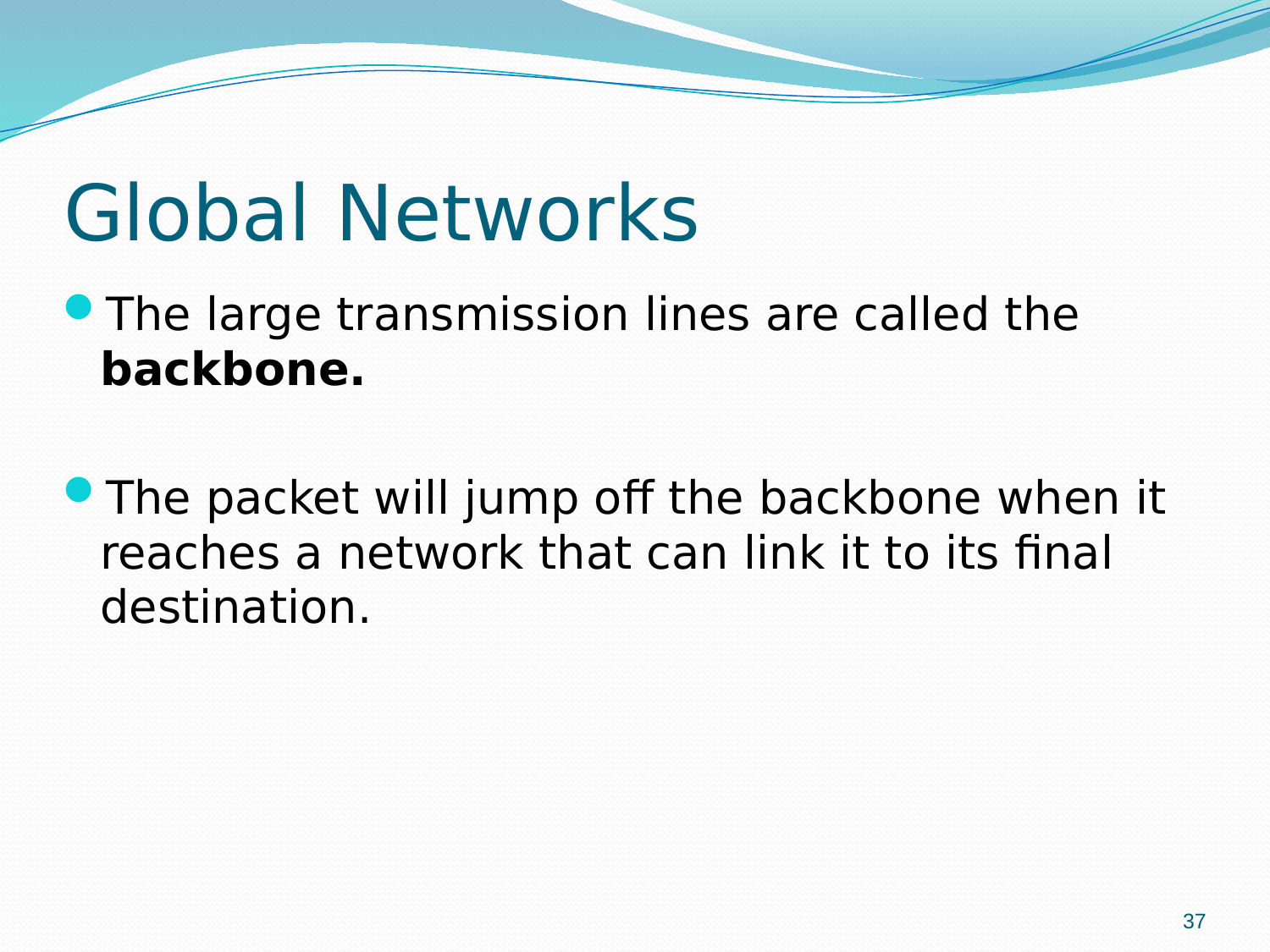

# Global Networks
The large transmission lines are called the backbone.

The packet will jump off the backbone when it reaches a network that can link it to its final destination.
37